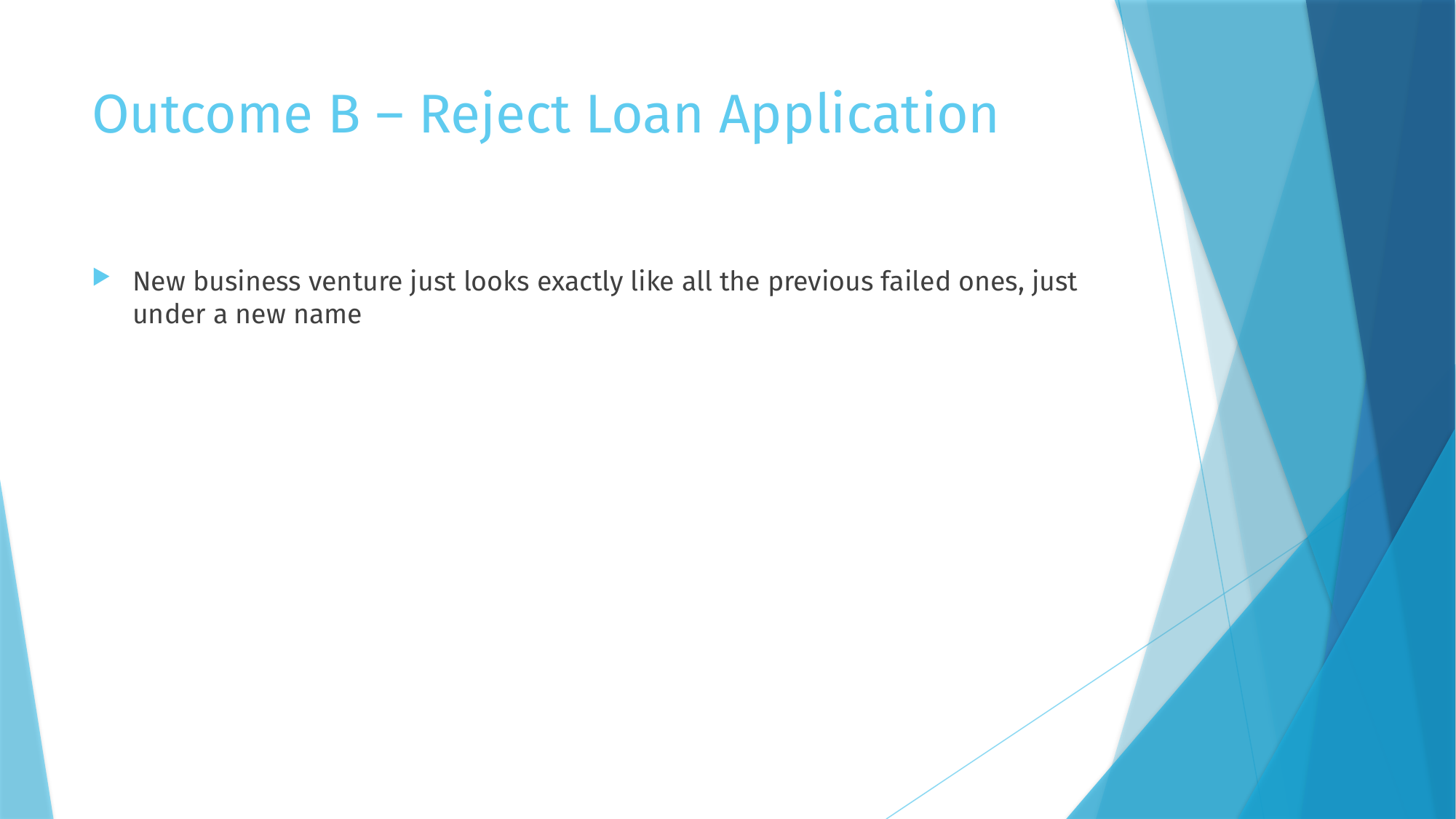

# Outcome B – Reject Loan Application
New business venture just looks exactly like all the previous failed ones, just under a new name